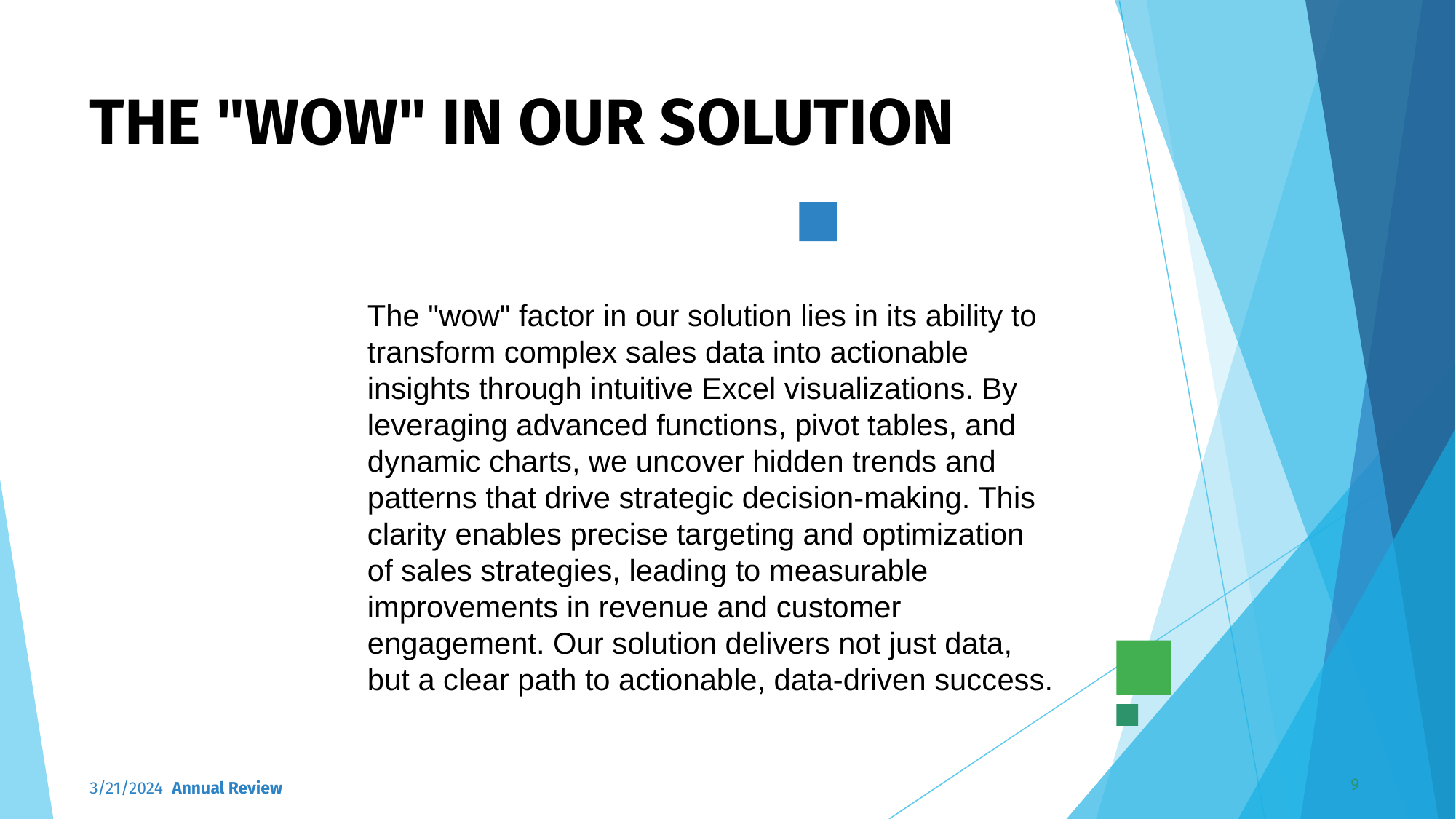

# THE "WOW" IN OUR SOLUTION

The "wow" factor in our solution lies in its ability to transform complex sales data into actionable insights through intuitive Excel visualizations. By leveraging advanced functions, pivot tables, and dynamic charts, we uncover hidden trends and patterns that drive strategic decision-making. This clarity enables precise targeting and optimization of sales strategies, leading to measurable improvements in revenue and customer engagement. Our solution delivers not just data, but a clear path to actionable, data-driven success.

9
3/21/2024  Annual Review